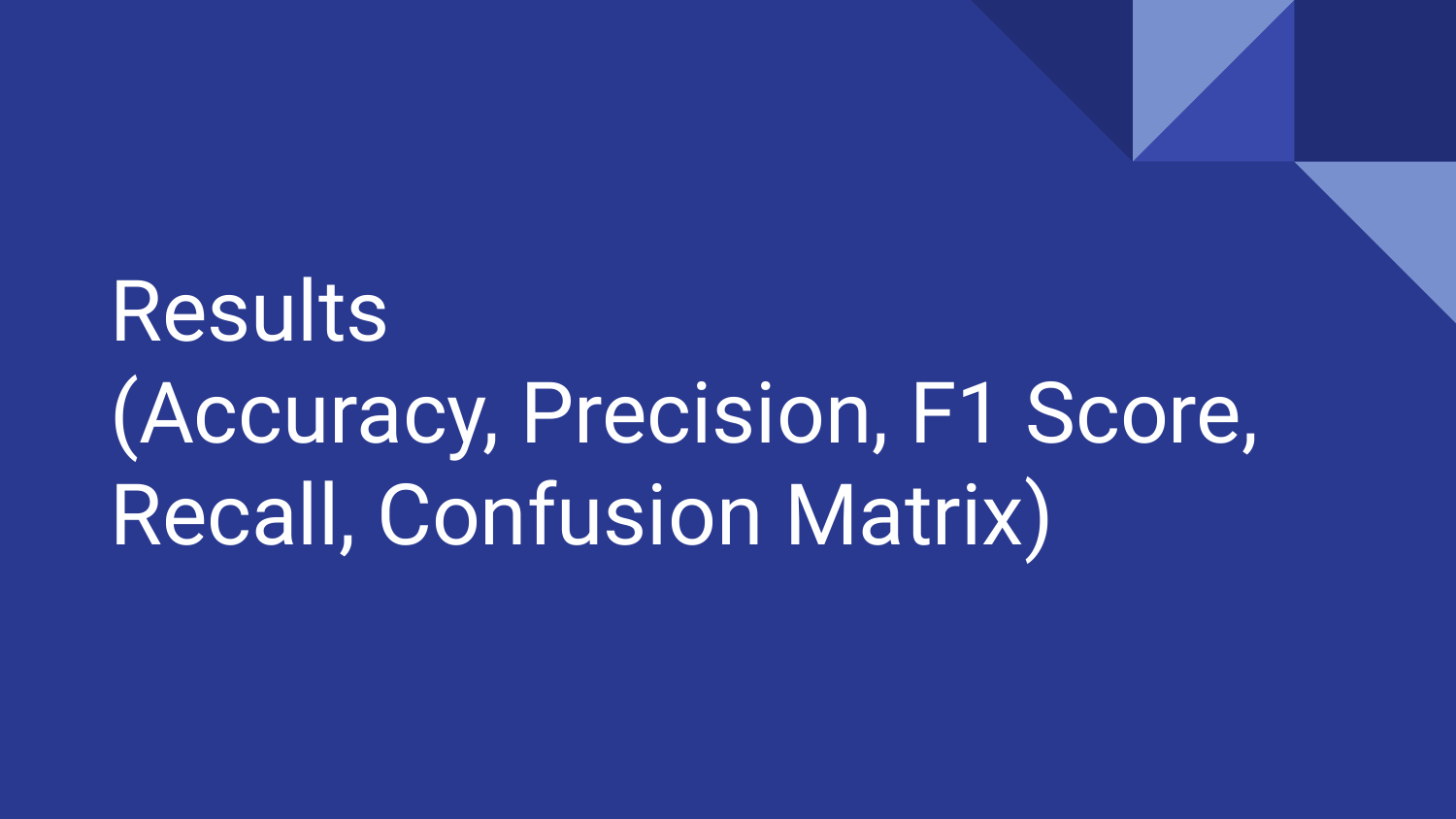

# Results
(Accuracy, Precision, F1 Score, Recall, Confusion Matrix)